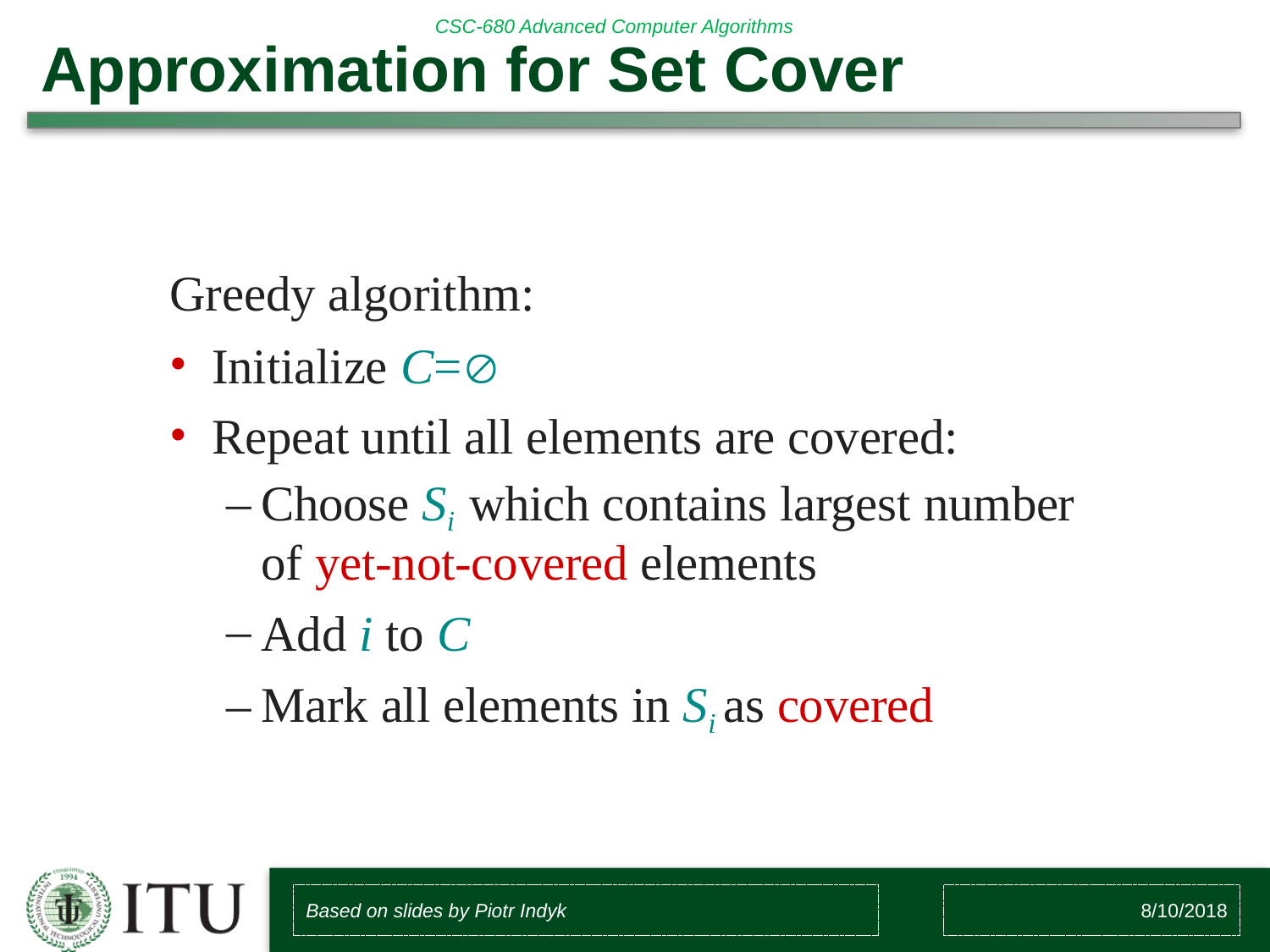

# Approximation for Set Cover

Greedy algorithm:
Initialize C=∅
Repeat until all elements are covered:
Choose Si  which contains largest number of yet-not-covered elements
Add i to C
Mark all elements in Si as covered
Based on slides by Piotr Indyk
8/10/2018